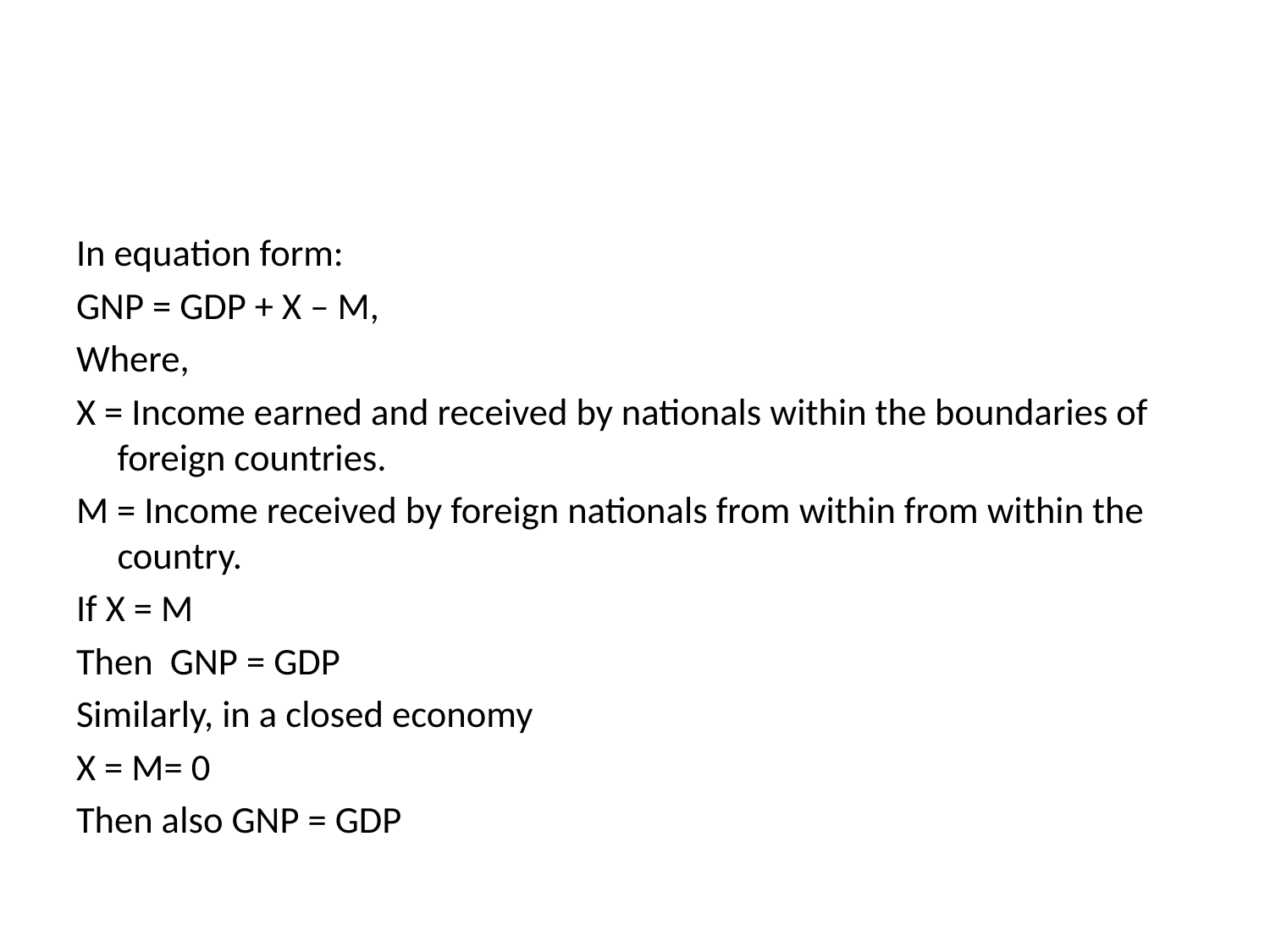

#
In equation form:
GNP = GDP + X – M,
Where,
X = Income earned and received by nationals within the boundaries of foreign countries.
M = Income received by foreign nationals from within from within the country.
If X = M
Then  GNP = GDP
Similarly, in a closed economy
X = M= 0
Then also GNP = GDP